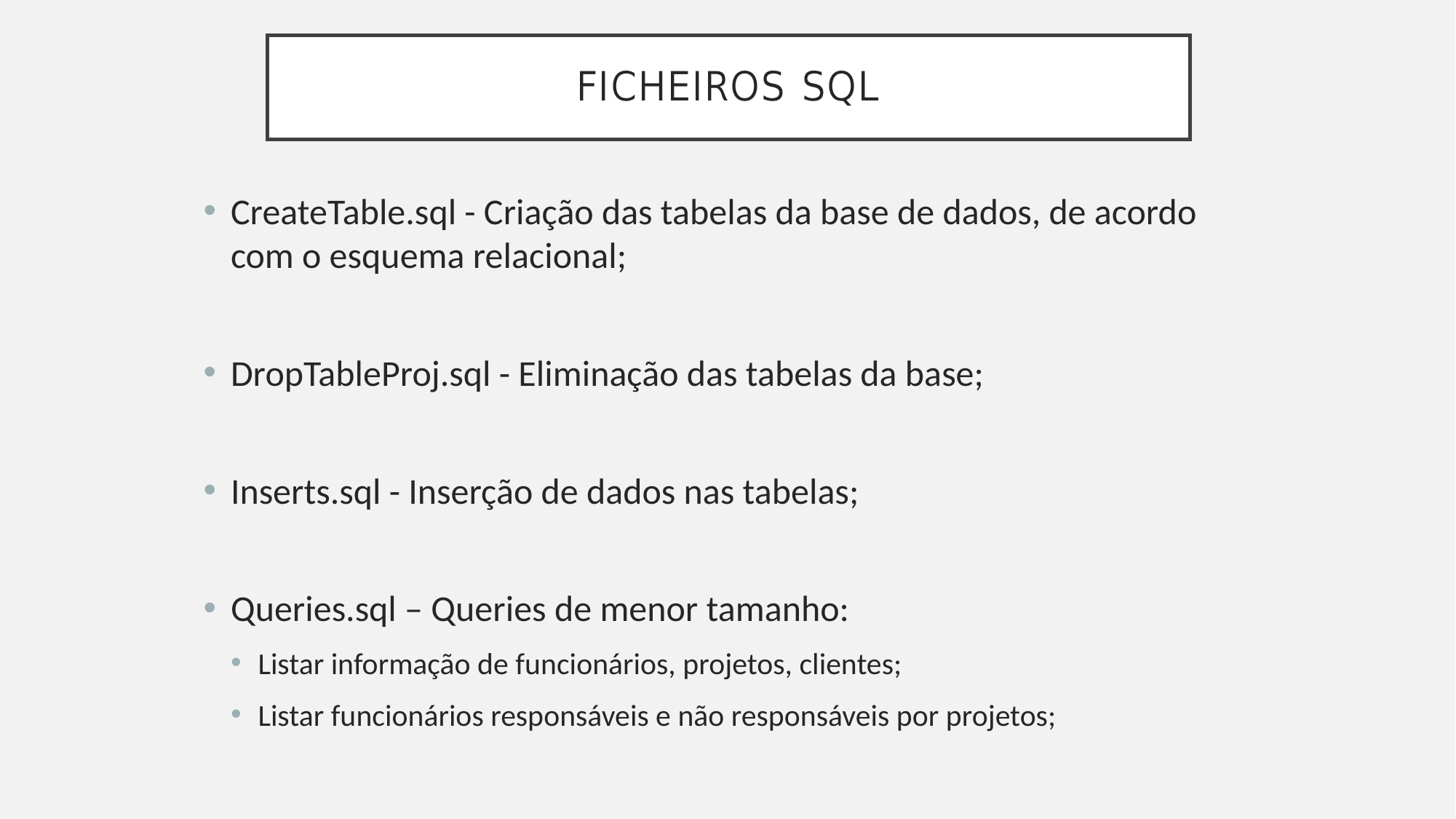

# Ficheiros sql
CreateTable.sql - Criação das tabelas da base de dados, de acordo com o esquema relacional;

DropTableProj.sql - Eliminação das tabelas da base;

Inserts.sql - Inserção de dados nas tabelas;

Queries.sql – Queries de menor tamanho:
Listar informação de funcionários, projetos, clientes;
Listar funcionários responsáveis e não responsáveis por projetos;